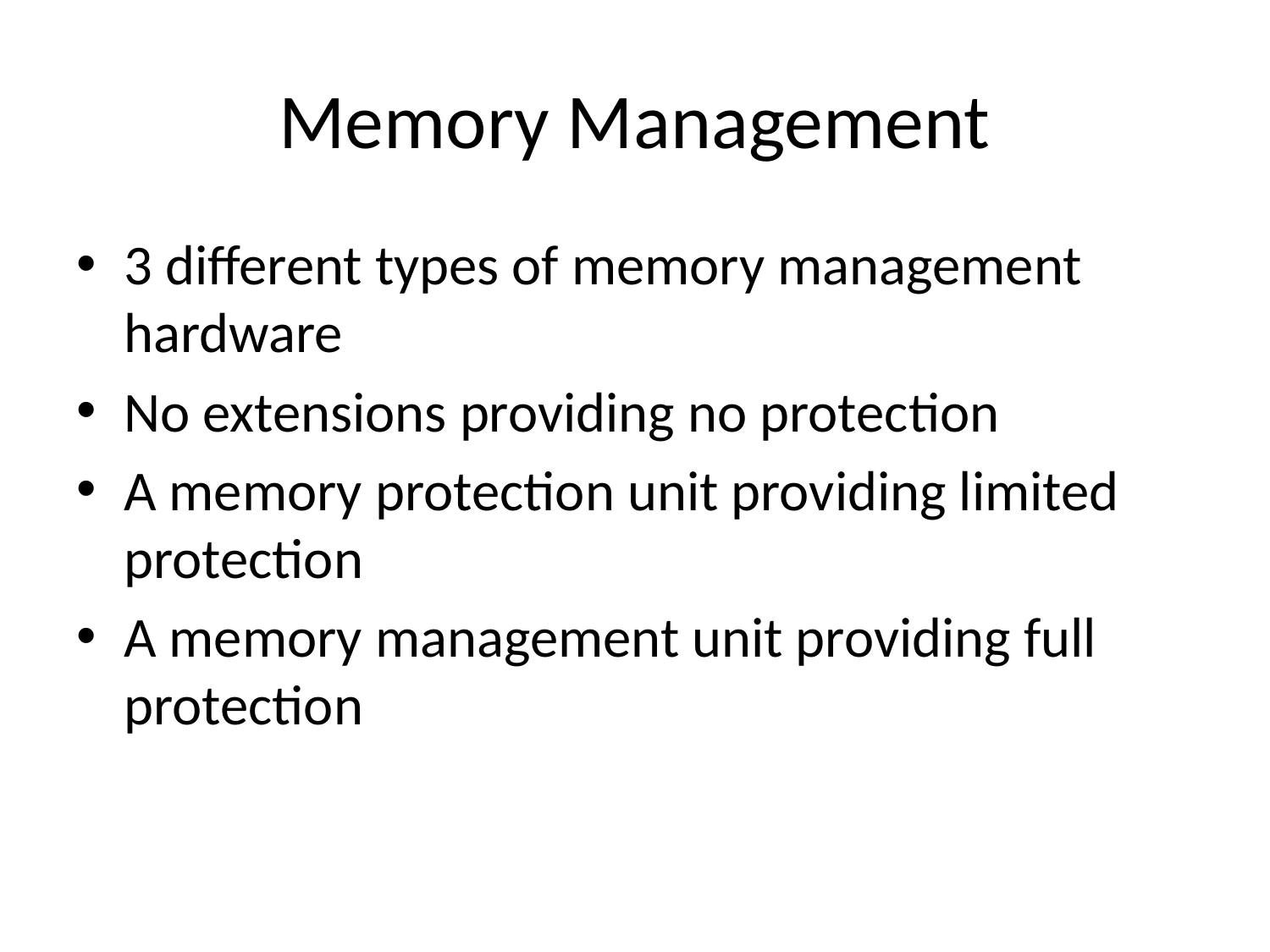

# Memory Management
3 different types of memory management hardware
No extensions providing no protection
A memory protection unit providing limited protection
A memory management unit providing full protection